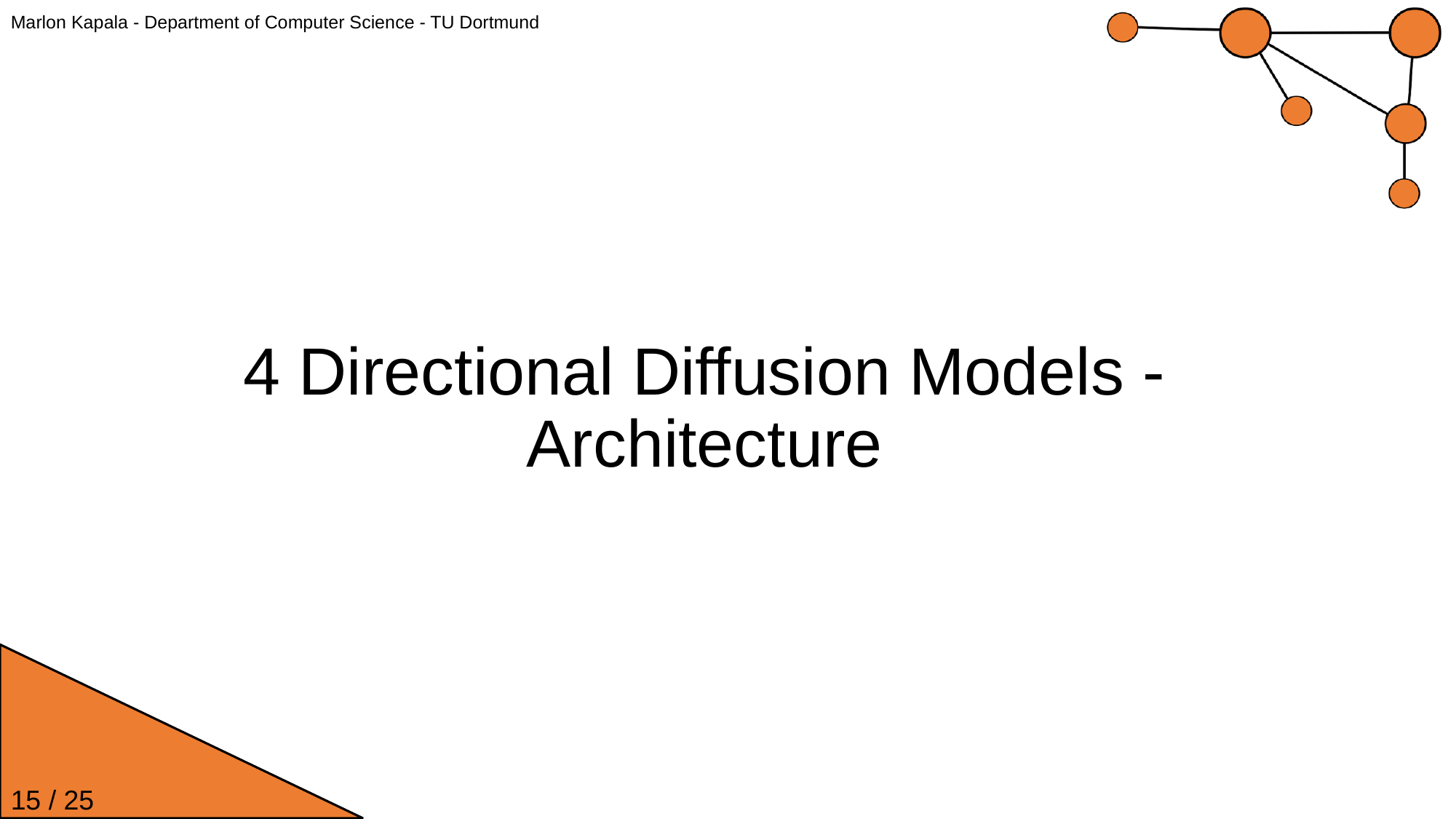

Marlon Kapala - Department of Computer Science - TU Dortmund
4 Directional Diffusion Models - Architecture

15 / 25